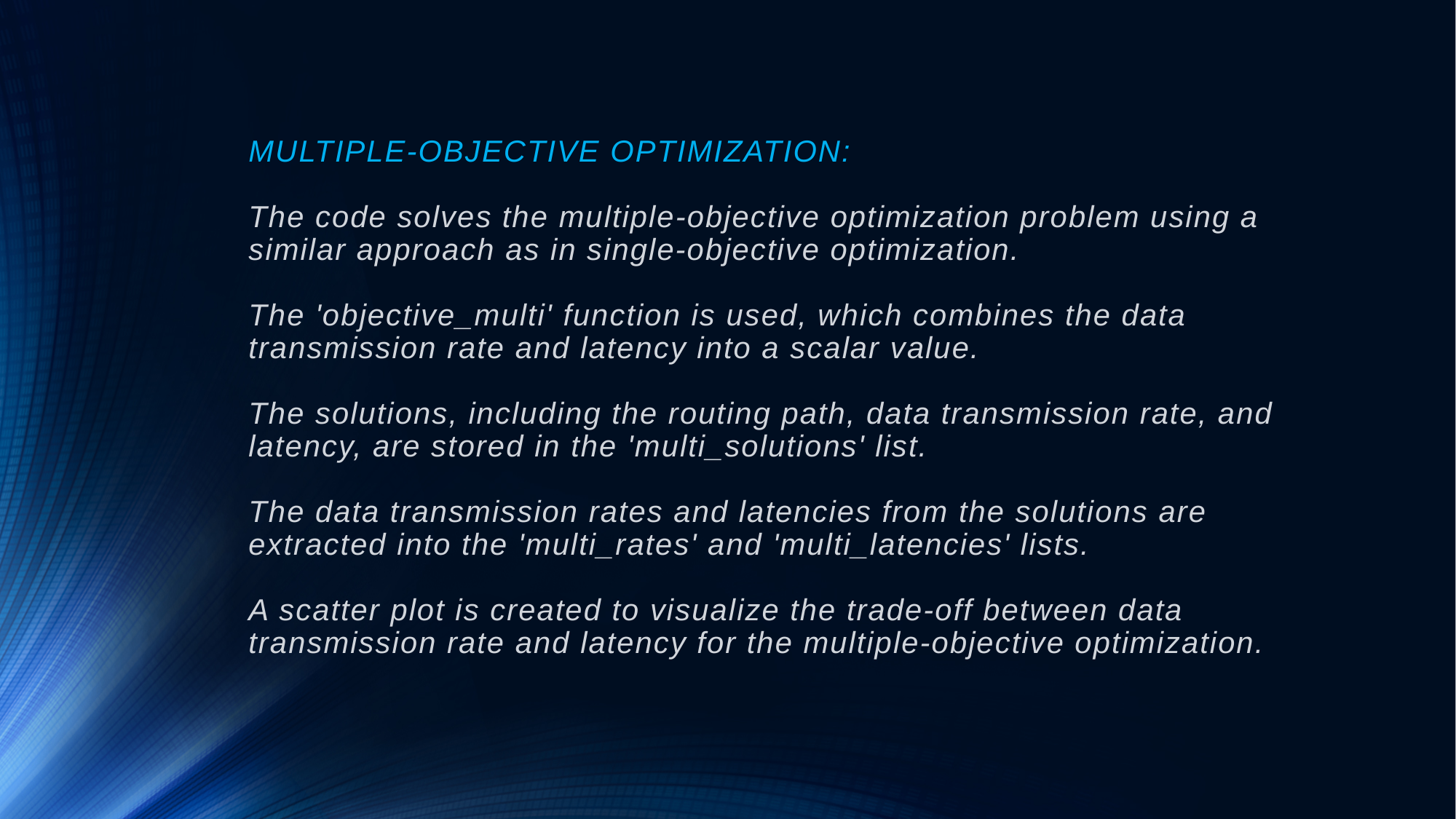

# MULTIPLE-OBJECTIVE OPTIMIZATION: The code solves the multiple-objective optimization problem using a similar approach as in single-objective optimization. The 'objective_multi' function is used, which combines the data transmission rate and latency into a scalar value. The solutions, including the routing path, data transmission rate, and latency, are stored in the 'multi_solutions' list. The data transmission rates and latencies from the solutions are extracted into the 'multi_rates' and 'multi_latencies' lists. A scatter plot is created to visualize the trade-off between data transmission rate and latency for the multiple-objective optimization.